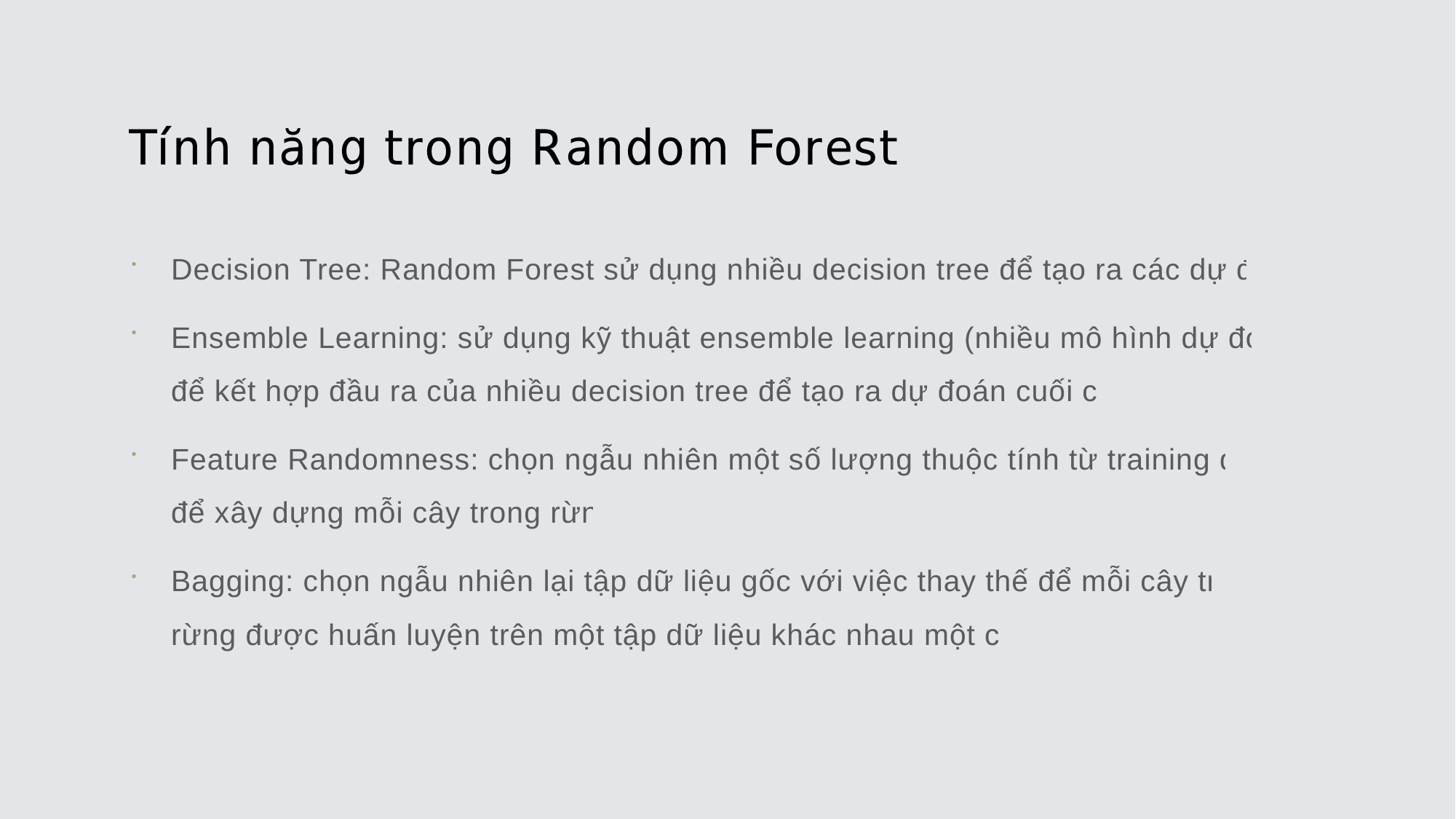

# Tính năng trong Random Forest
Decision Tree: Random Forest sử dụng nhiều decision tree để tạo ra các dự đoán
Ensemble Learning: sử dụng kỹ thuật ensemble learning (nhiều mô hình dự đoán) để kết hợp đầu ra của nhiều decision tree để tạo ra dự đoán cuối cùng
Feature Randomness: chọn ngẫu nhiên một số lượng thuộc tính từ training data để xây dựng mỗi cây trong rừng
Bagging: chọn ngẫu nhiên lại tập dữ liệu gốc với việc thay thế để mỗi cây trong rừng được huấn luyện trên một tập dữ liệu khác nhau một chút